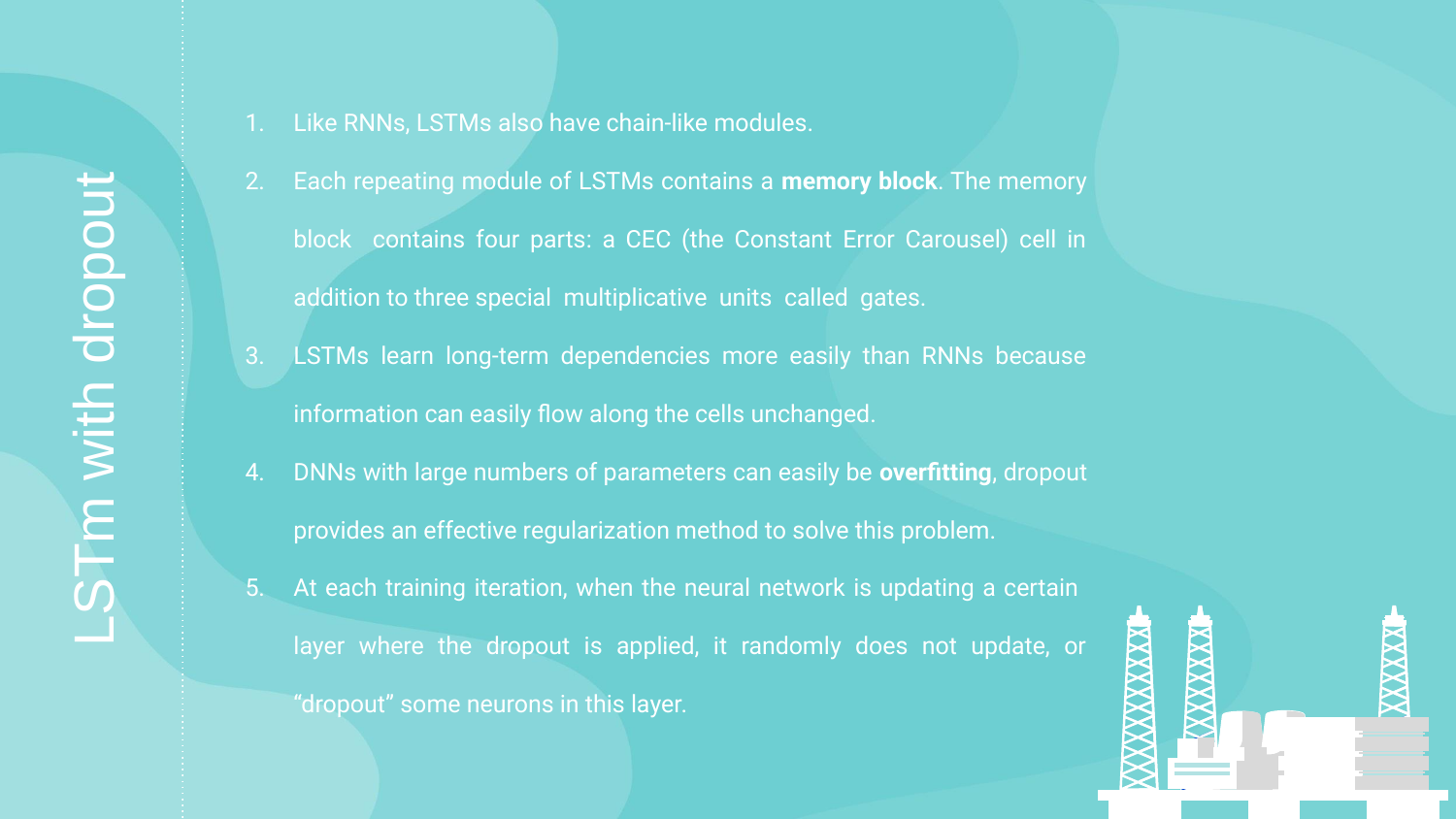

Like RNNs, LSTMs also have chain-like modules.
Each repeating module of LSTMs contains a memory block. The memory block  contains four parts: a CEC (the Constant Error Carousel) cell in addition to three special  multiplicative  units  called  gates.
LSTMs learn long-term dependencies more easily than RNNs because information can easily flow along the cells unchanged.
DNNs with large numbers of parameters can easily be overfitting, dropout provides an effective regularization method to solve this problem.
At each training iteration, when the neural network is updating a certain  layer where the dropout is applied, it randomly does not update, or “dropout” some neurons in this layer.
# LSTm with dropout